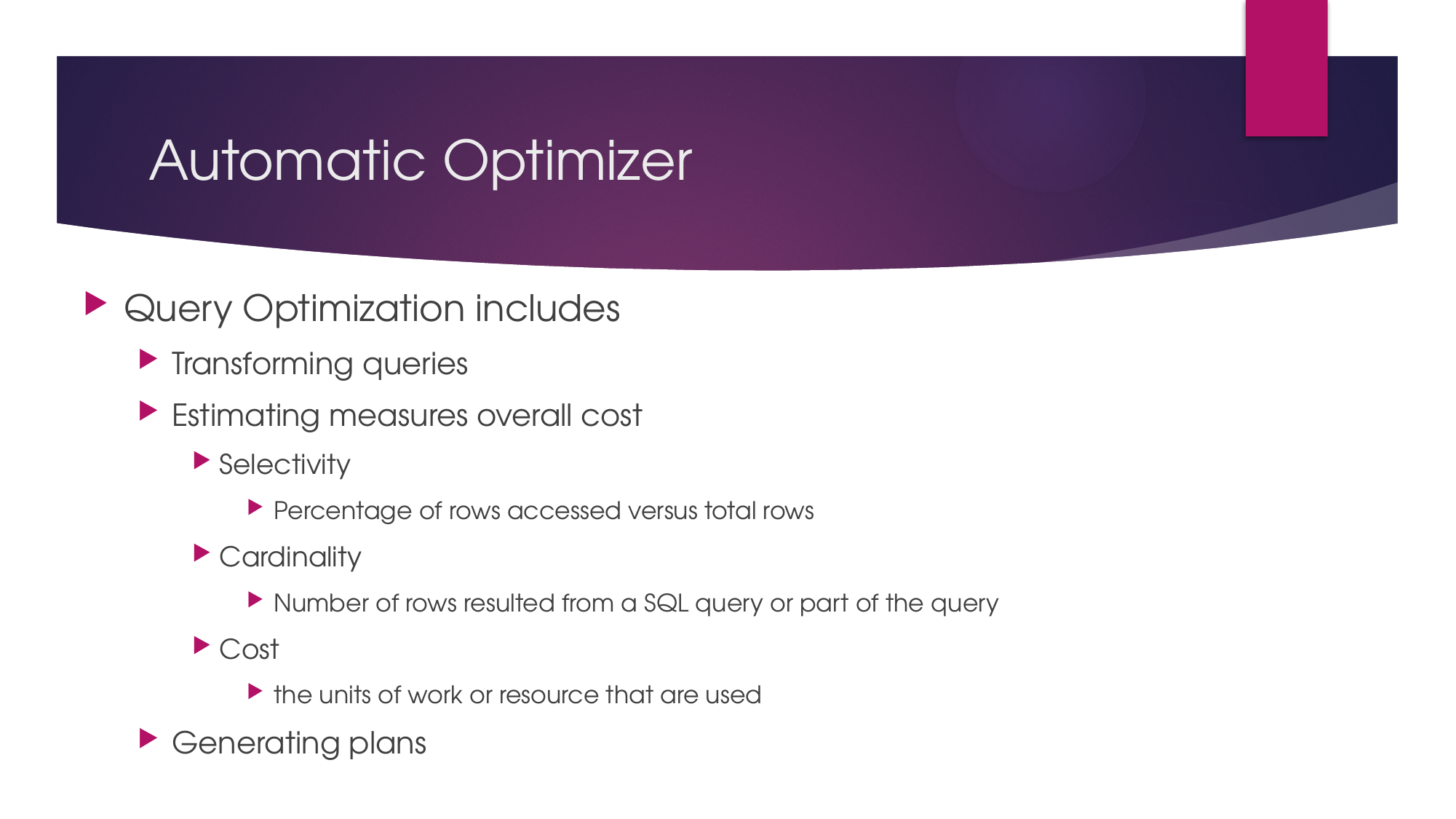

# Automatic Optimizer
Query Optimization includes
Transforming queries
Estimating measures overall cost
Selectivity
Percentage of rows accessed versus total rows
Cardinality
Number of rows resulted from a SQL query or part of the query
Cost
the units of work or resource that are used
Generating plans